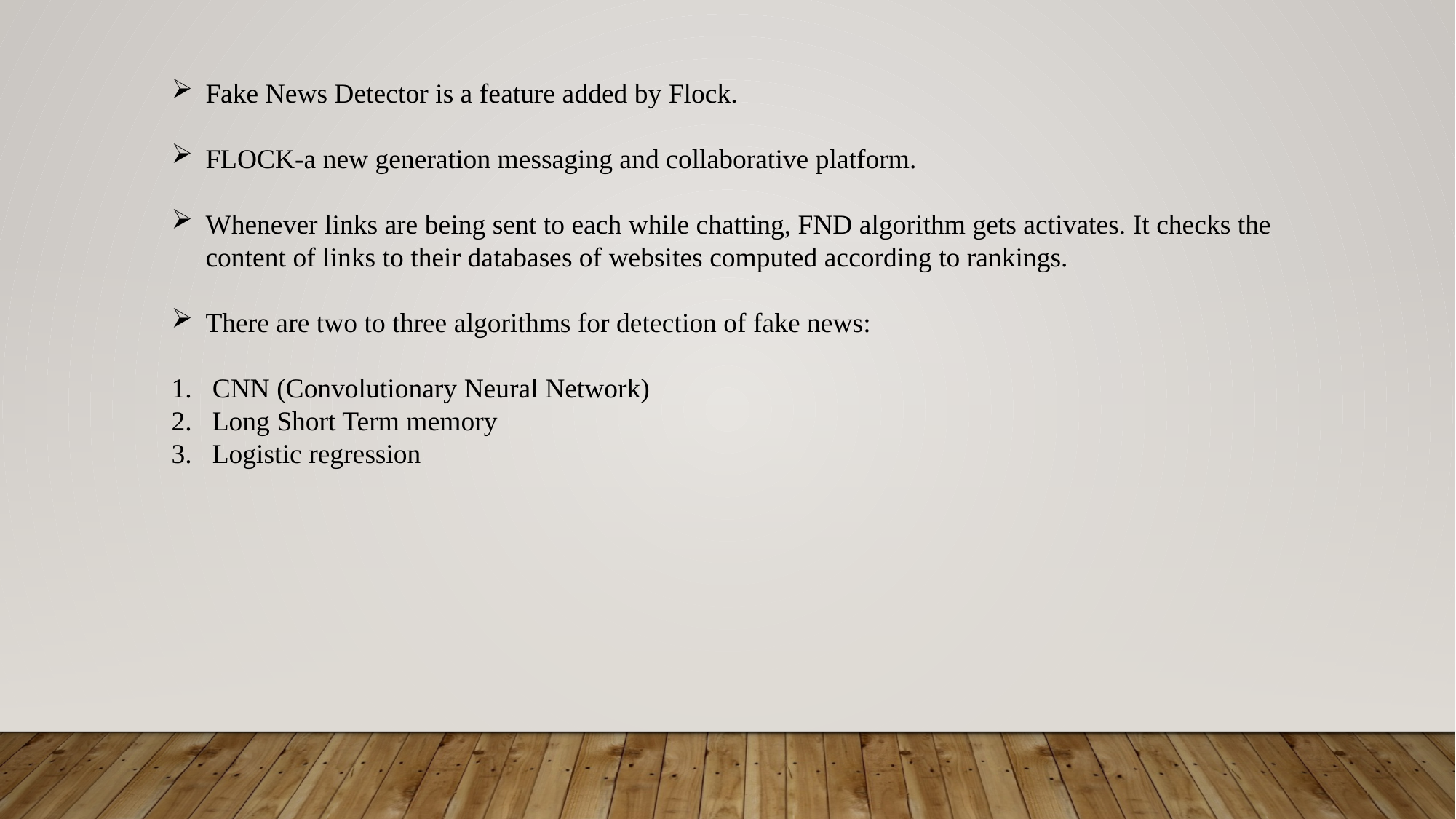

Fake News Detector is a feature added by Flock.

FLOCK-a new generation messaging and collaborative platform.

Whenever links are being sent to each while chatting, FND algorithm gets activates. It checks the content of links to their databases of websites computed according to rankings.

There are two to three algorithms for detection of fake news:

CNN (Convolutionary Neural Network)
Long Short Term memory
Logistic regression